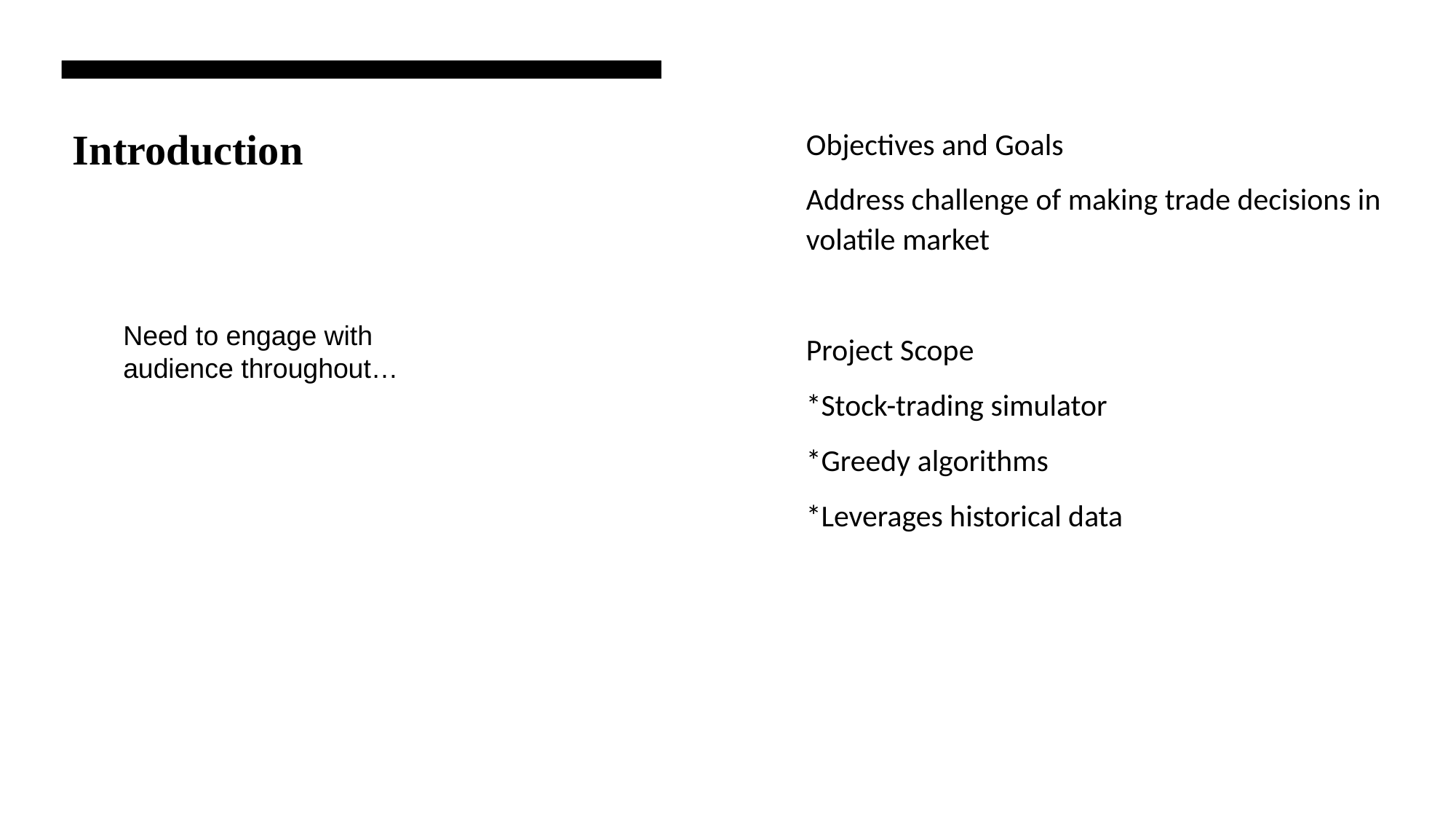

Objectives and Goals
Address challenge of making trade decisions in volatile market

Project Scope
*Stock-trading simulator
*Greedy algorithms
*Leverages historical data
# Introduction
Need to engage with audience throughout…